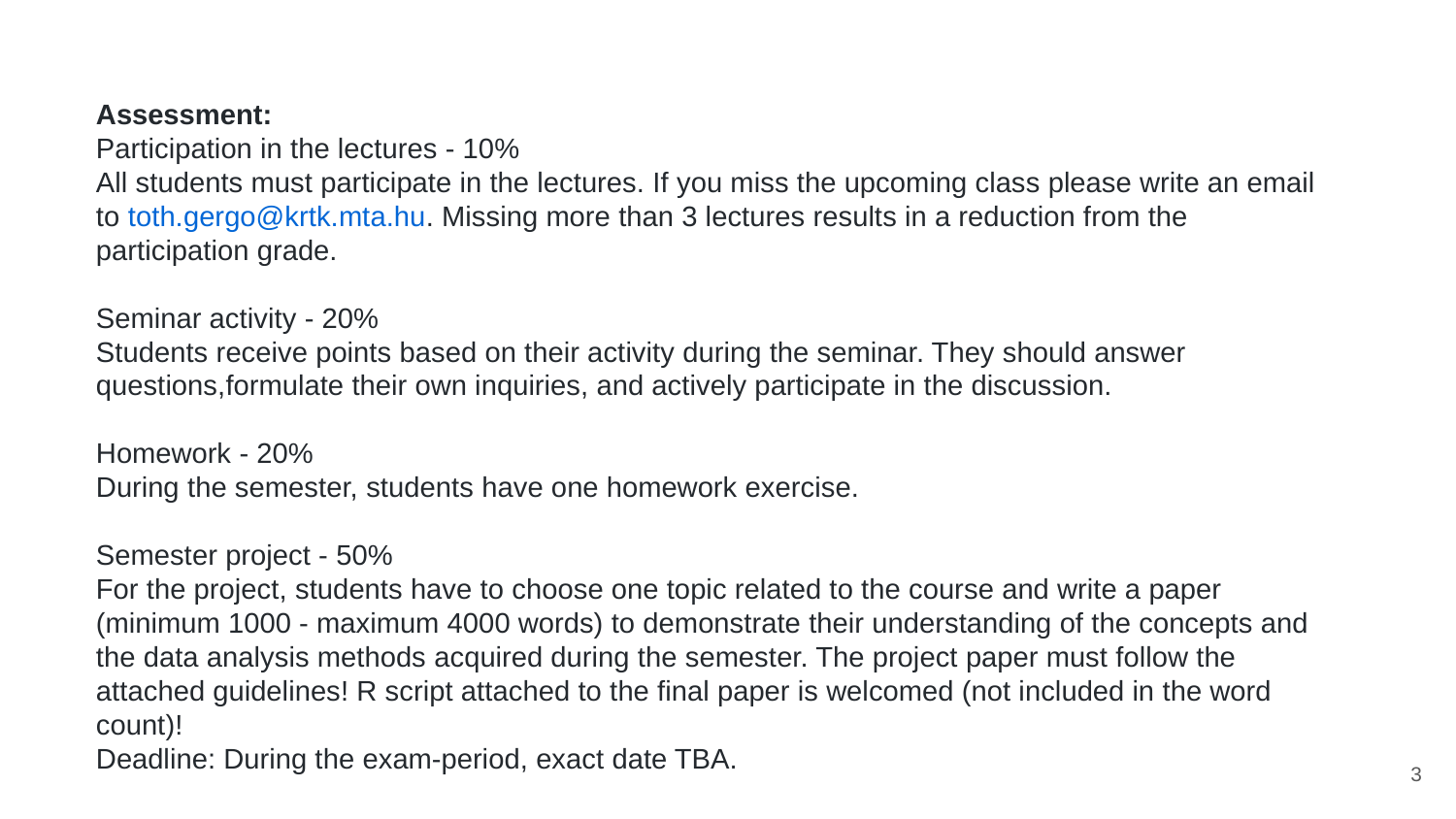

Assessment:
Participation in the lectures - 10%
All students must participate in the lectures. If you miss the upcoming class please write an email to toth.gergo@krtk.mta.hu. Missing more than 3 lectures results in a reduction from the participation grade.

Seminar activity - 20%
Students receive points based on their activity during the seminar. They should answer questions,formulate their own inquiries, and actively participate in the discussion.

Homework - 20%
During the semester, students have one homework exercise.

Semester project - 50%
For the project, students have to choose one topic related to the course and write a paper (minimum 1000 - maximum 4000 words) to demonstrate their understanding of the concepts and the data analysis methods acquired during the semester. The project paper must follow the attached guidelines! R script attached to the final paper is welcomed (not included in the word count)!
Deadline: During the exam-period, exact date TBA.
3